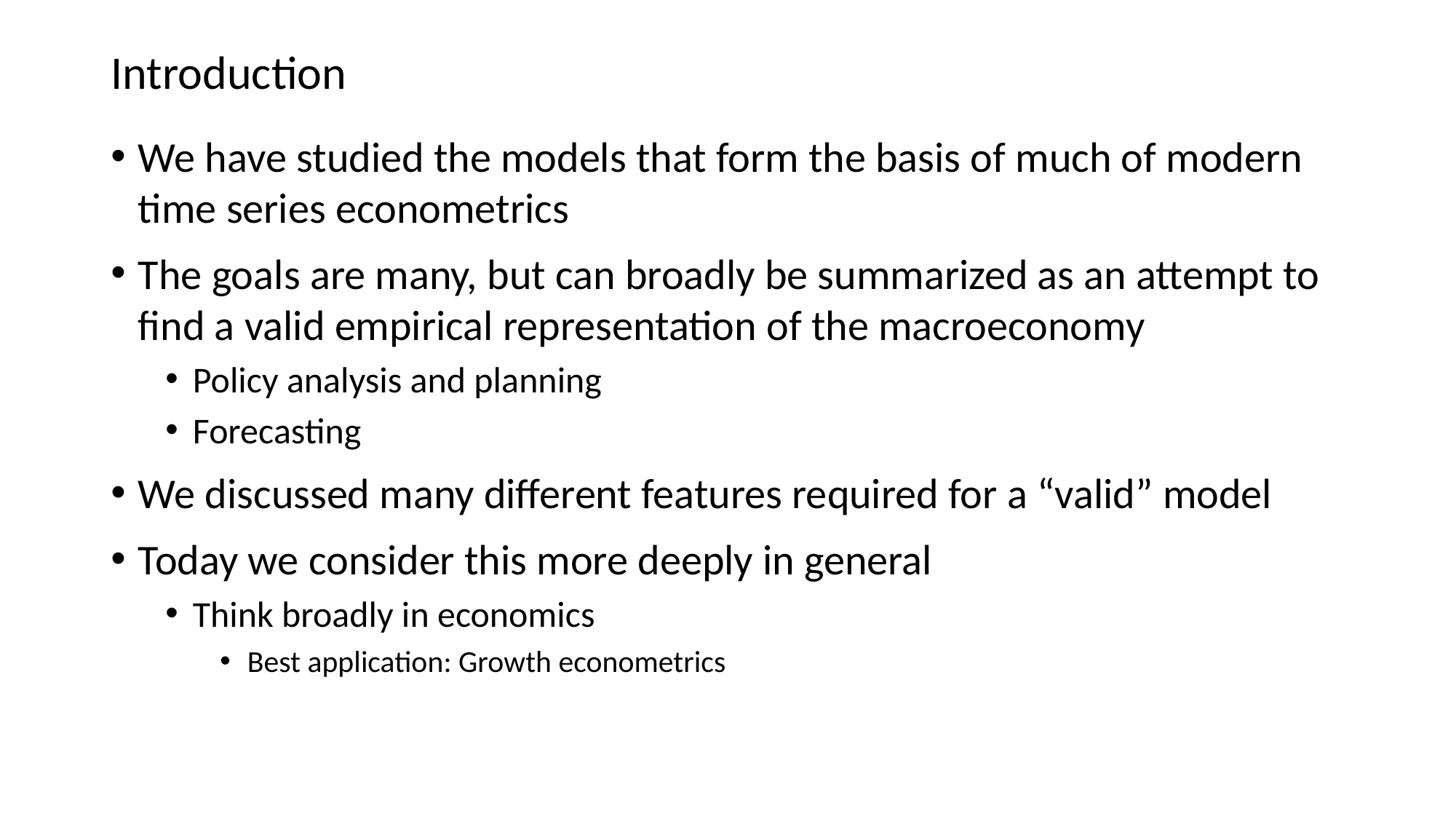

# Introduction
We have studied the models that form the basis of much of modern time series econometrics
The goals are many, but can broadly be summarized as an attempt to find a valid empirical representation of the macroeconomy
Policy analysis and planning
Forecasting
We discussed many different features required for a “valid” model
Today we consider this more deeply in general
Think broadly in economics
Best application: Growth econometrics